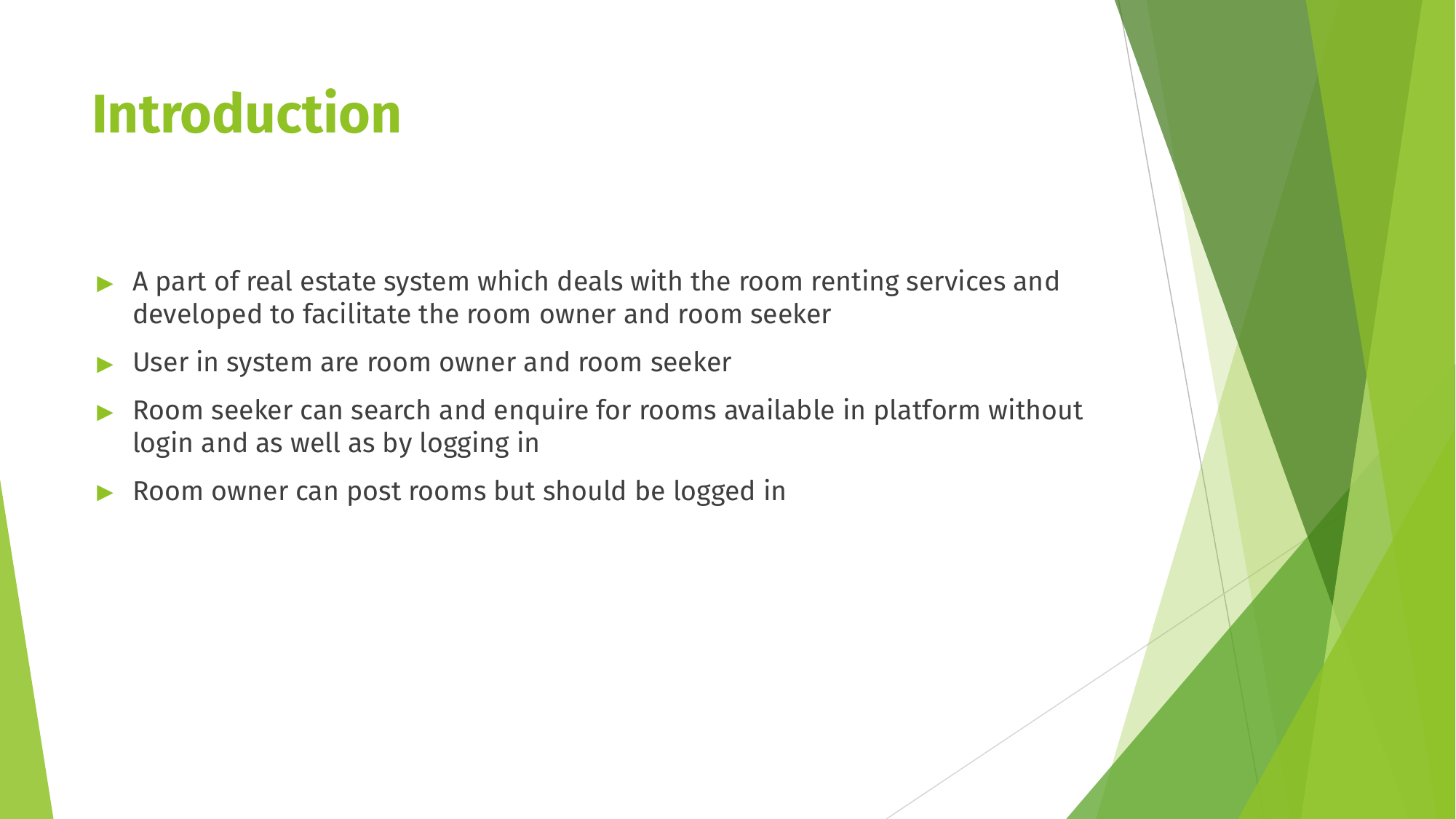

# Introduction
A part of real estate system which deals with the room renting services and developed to facilitate the room owner and room seeker
User in system are room owner and room seeker
Room seeker can search and enquire for rooms available in platform without login and as well as by logging in
Room owner can post rooms but should be logged in